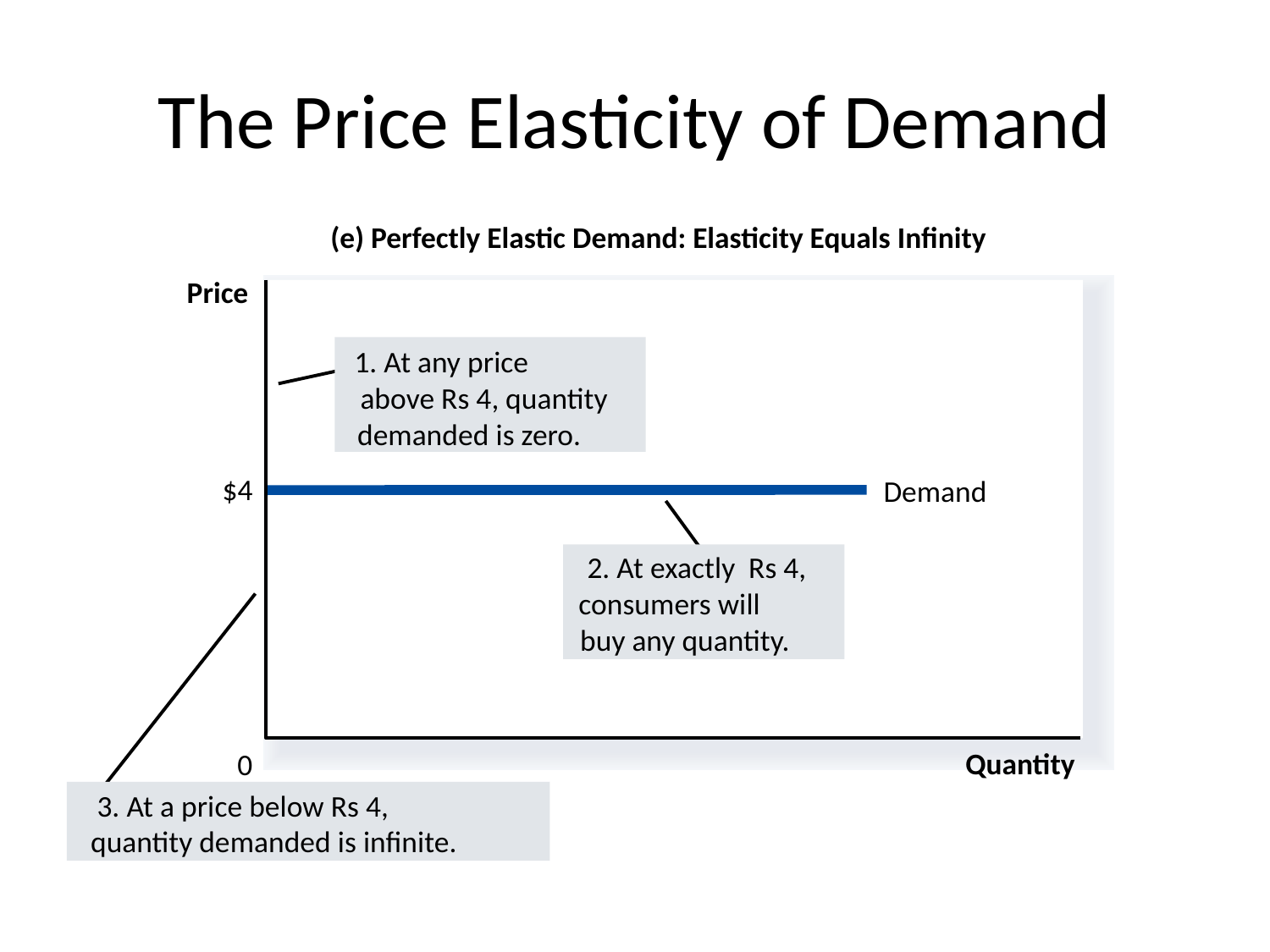

# The Price Elasticity of Demand
(e) Perfectly Elastic Demand: Elasticity Equals Infinity
Price

1. At any price

above Rs 4, quantity
demanded is zero.
$4
Demand

2. At exactly  Rs 4,
consumers will
buy any quantity.

3. At a price below Rs 4,
quantity demanded is infinite.
Quantity
0